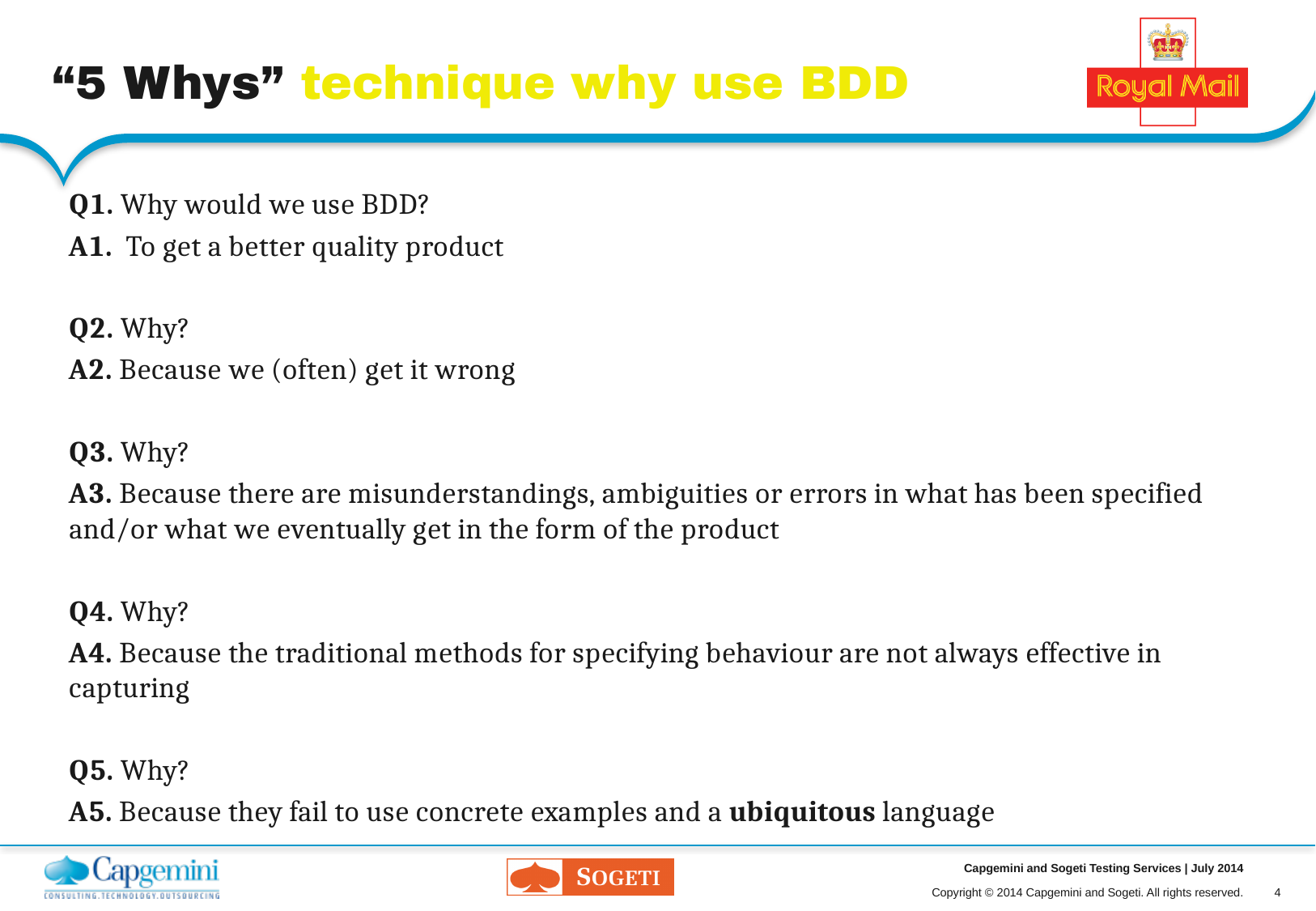

# “5 Whys” technique why use BDD
Q1. Why would we use BDD?
A1.  To get a better quality product

Q2. Why?
A2. Because we (often) get it wrong

Q3. Why?
A3. Because there are misunderstandings, ambiguities or errors in what has been specified and/or what we eventually get in the form of the product

Q4. Why?
A4. Because the traditional methods for specifying behaviour are not always effective in capturing

Q5. Why?
A5. Because they fail to use concrete examples and a ubiquitous language